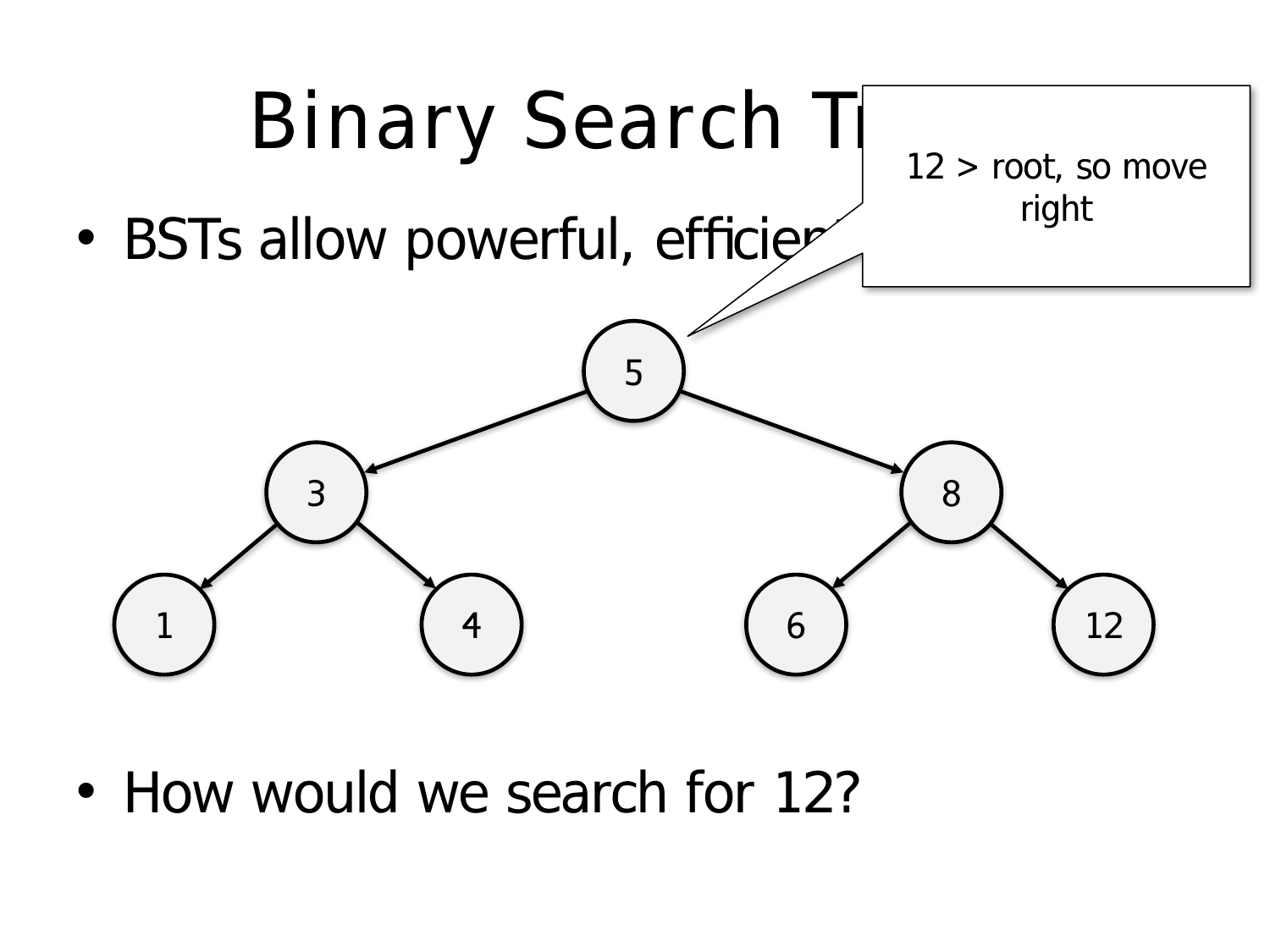

# Binary Search Trees
12 > root, so move right
BSTs allow powerful, efficient search

How would we search for 12?

5
3
8
1
4
6
12